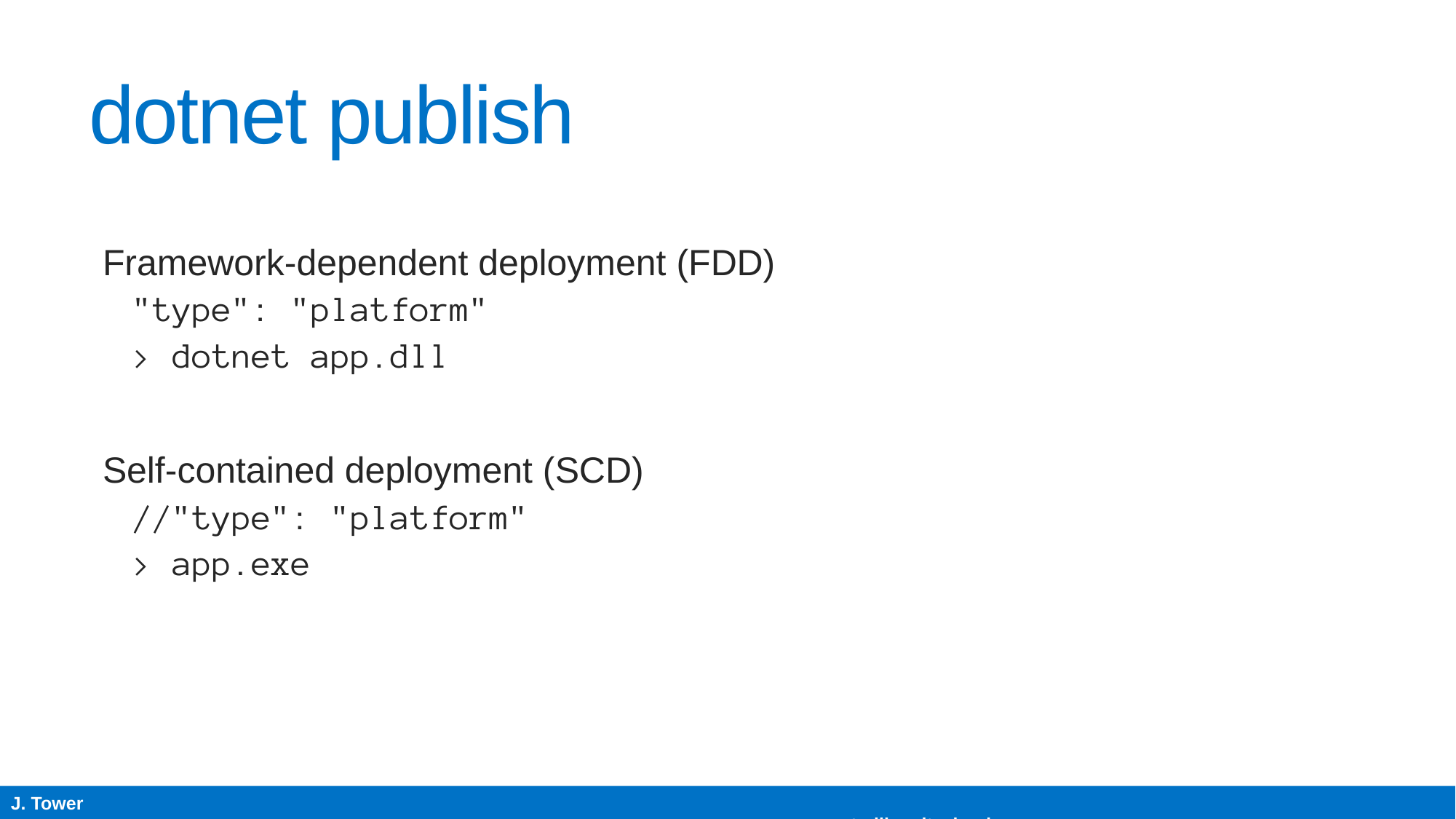

# dotnet publish
Framework-dependent deployment (FDD)
"type": "platform"
> dotnet app.dll

Self-contained deployment (SCD)
//"type": "platform"
> app.exe